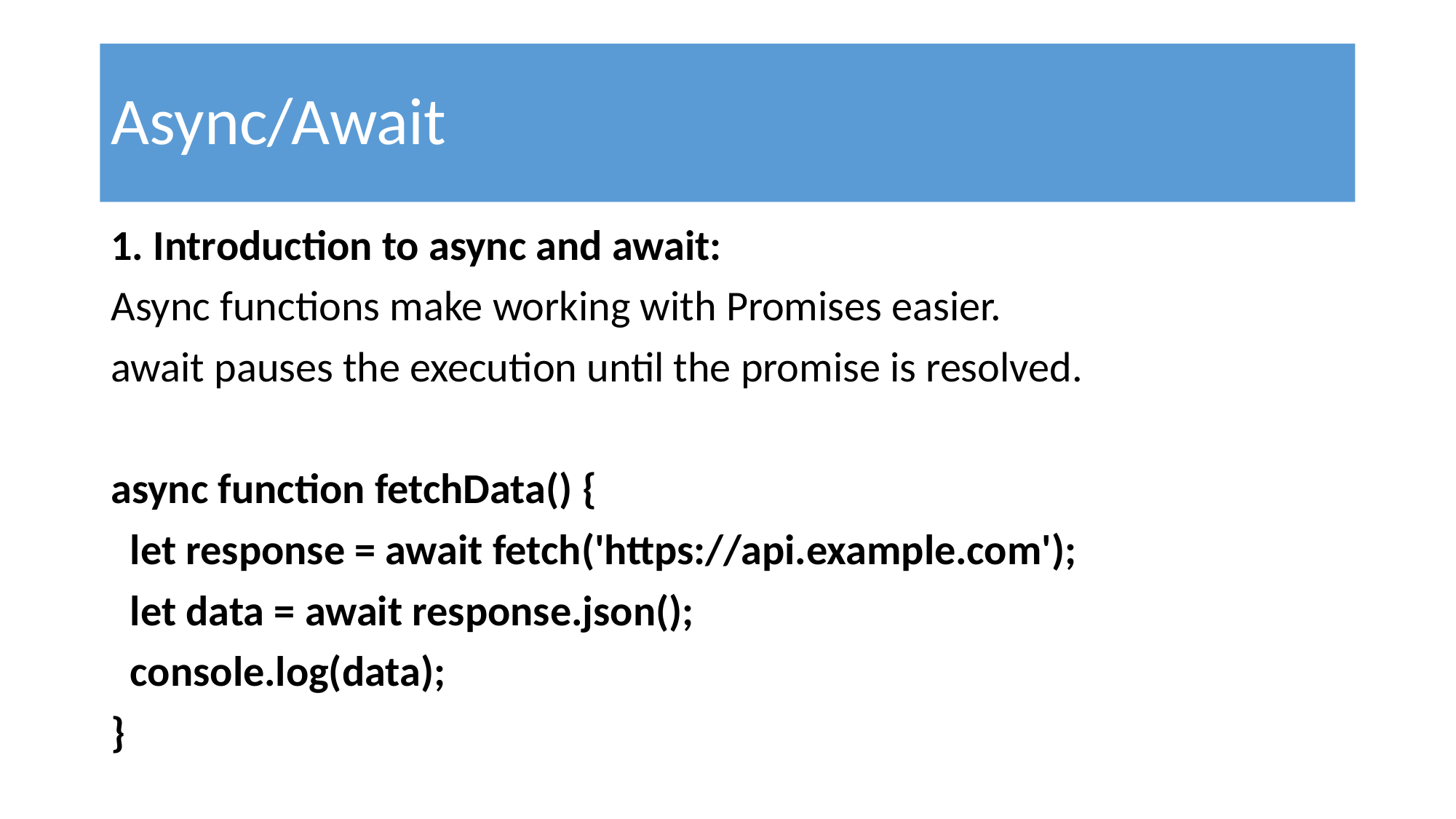

# Async/Await
1. Introduction to async and await:
Async functions make working with Promises easier.
await pauses the execution until the promise is resolved.

async function fetchData() {
  let response = await fetch('https://api.example.com');
  let data = await response.json();
  console.log(data);
}